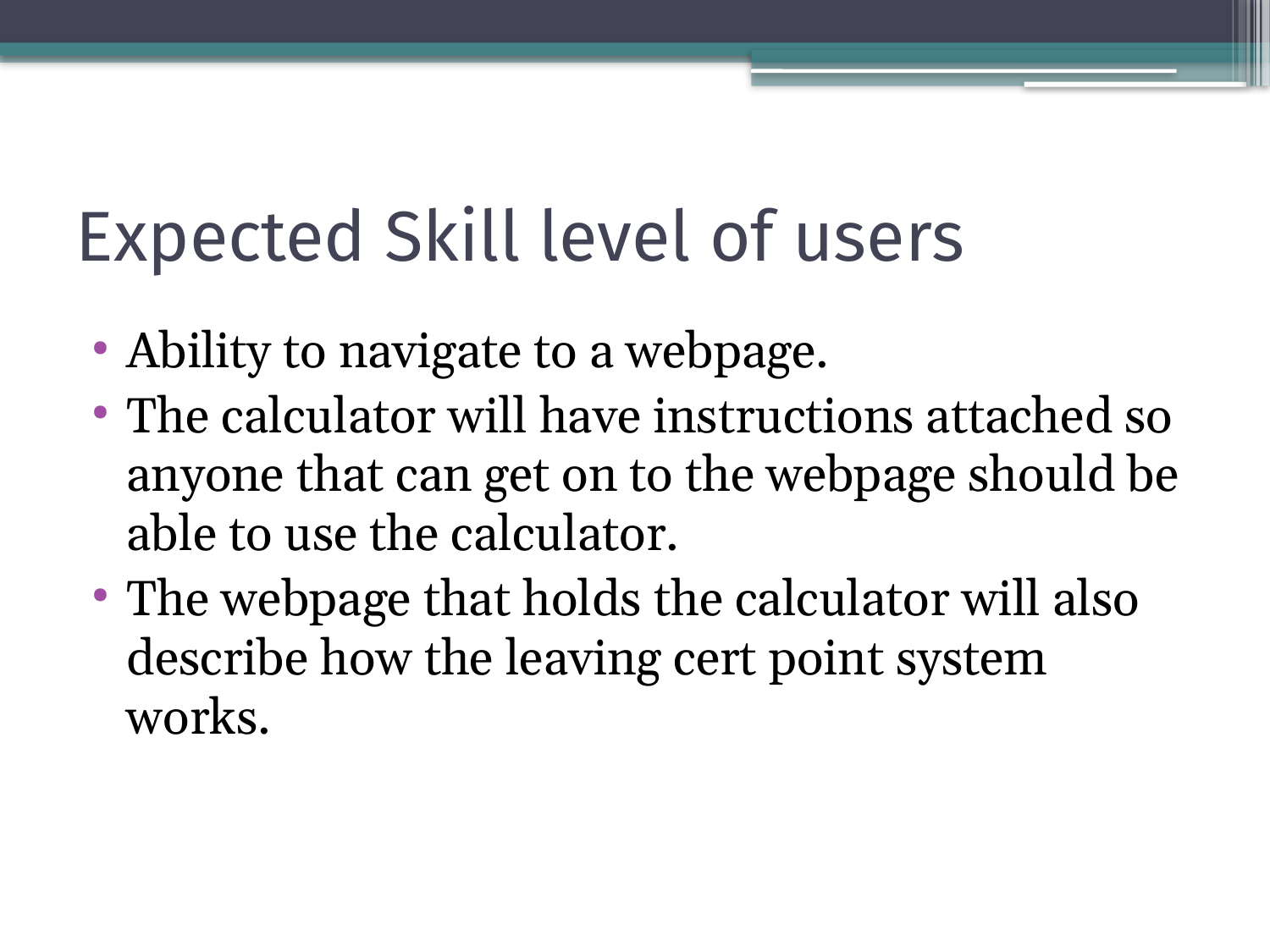

# Expected Skill level of users
Ability to navigate to a webpage.
The calculator will have instructions attached so anyone that can get on to the webpage should be able to use the calculator.
The webpage that holds the calculator will also describe how the leaving cert point system works.